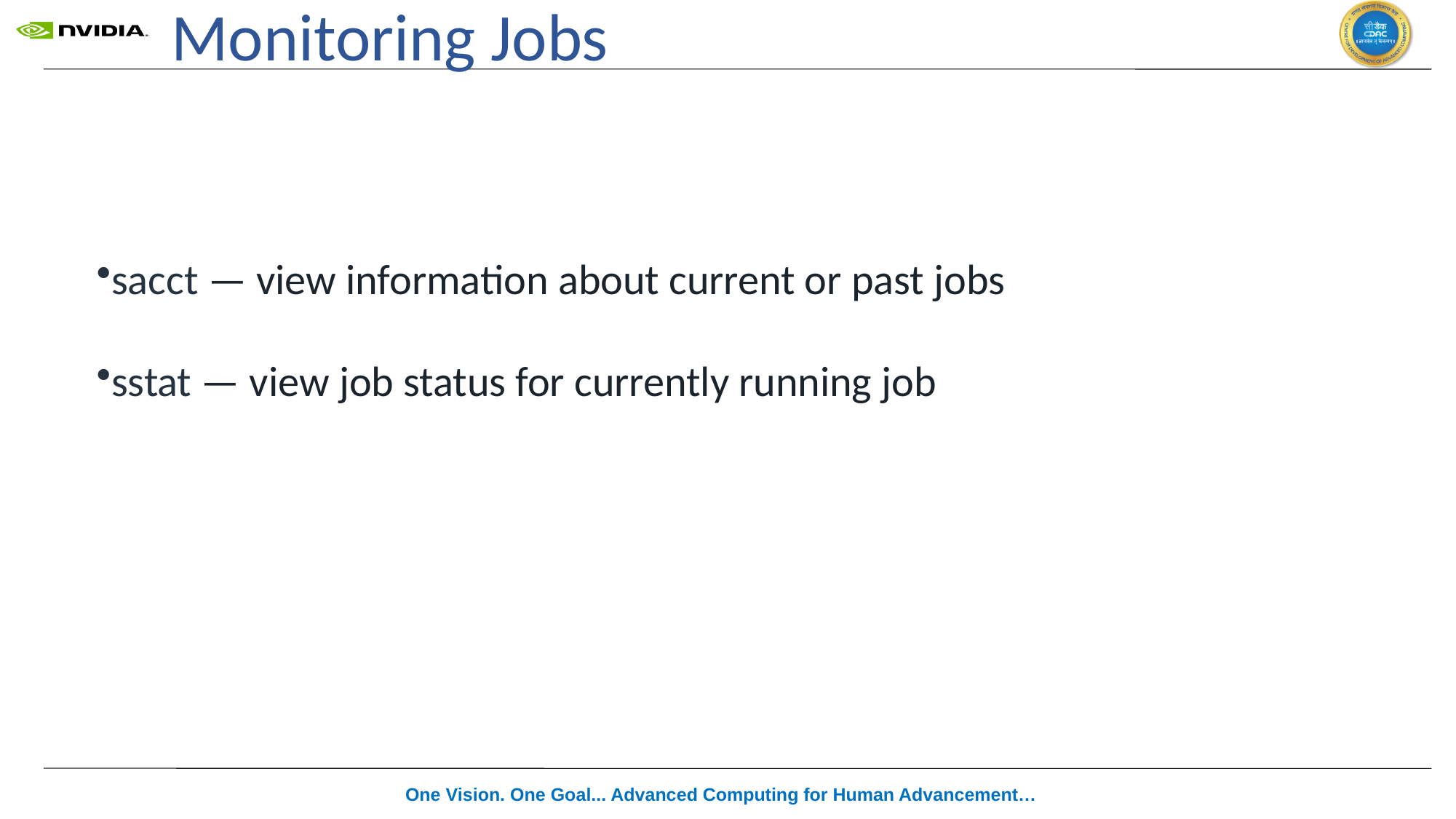

# Monitoring Jobs

sacct — view information about current or past jobs

sstat — view job status for currently running job